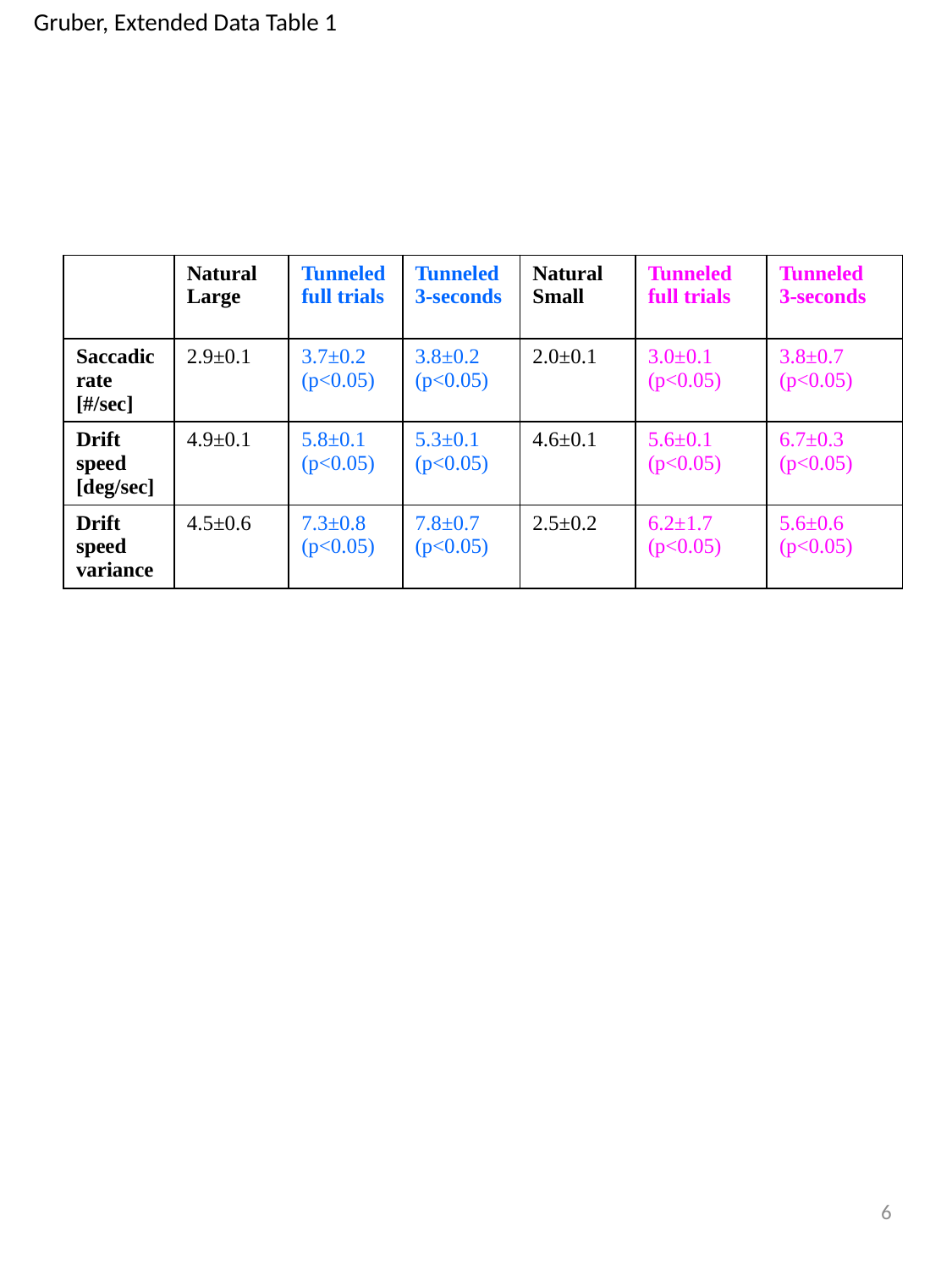

Gruber, Extended Data Table 1
|  | Natural Large | Tunneled full trials | Tunneled 3-seconds | Natural Small | Tunneled full trials | Tunneled 3-seconds |
| --- | --- | --- | --- | --- | --- | --- |
| Saccadic rate [#/sec] | 2.9±0.1 | 3.7±0.2 (p<0.05) | 3.8±0.2 (p<0.05) | 2.0±0.1 | 3.0±0.1 (p<0.05) | 3.8±0.7 (p<0.05) |
| Drift speed [deg/sec] | 4.9±0.1 | 5.8±0.1 (p<0.05) | 5.3±0.1 (p<0.05) | 4.6±0.1 | 5.6±0.1 (p<0.05) | 6.7±0.3 (p<0.05) |
| Drift speed variance | 4.5±0.6 | 7.3±0.8 (p<0.05) | 7.8±0.7 (p<0.05) | 2.5±0.2 | 6.2±1.7 (p<0.05) | 5.6±0.6 (p<0.05) |
6